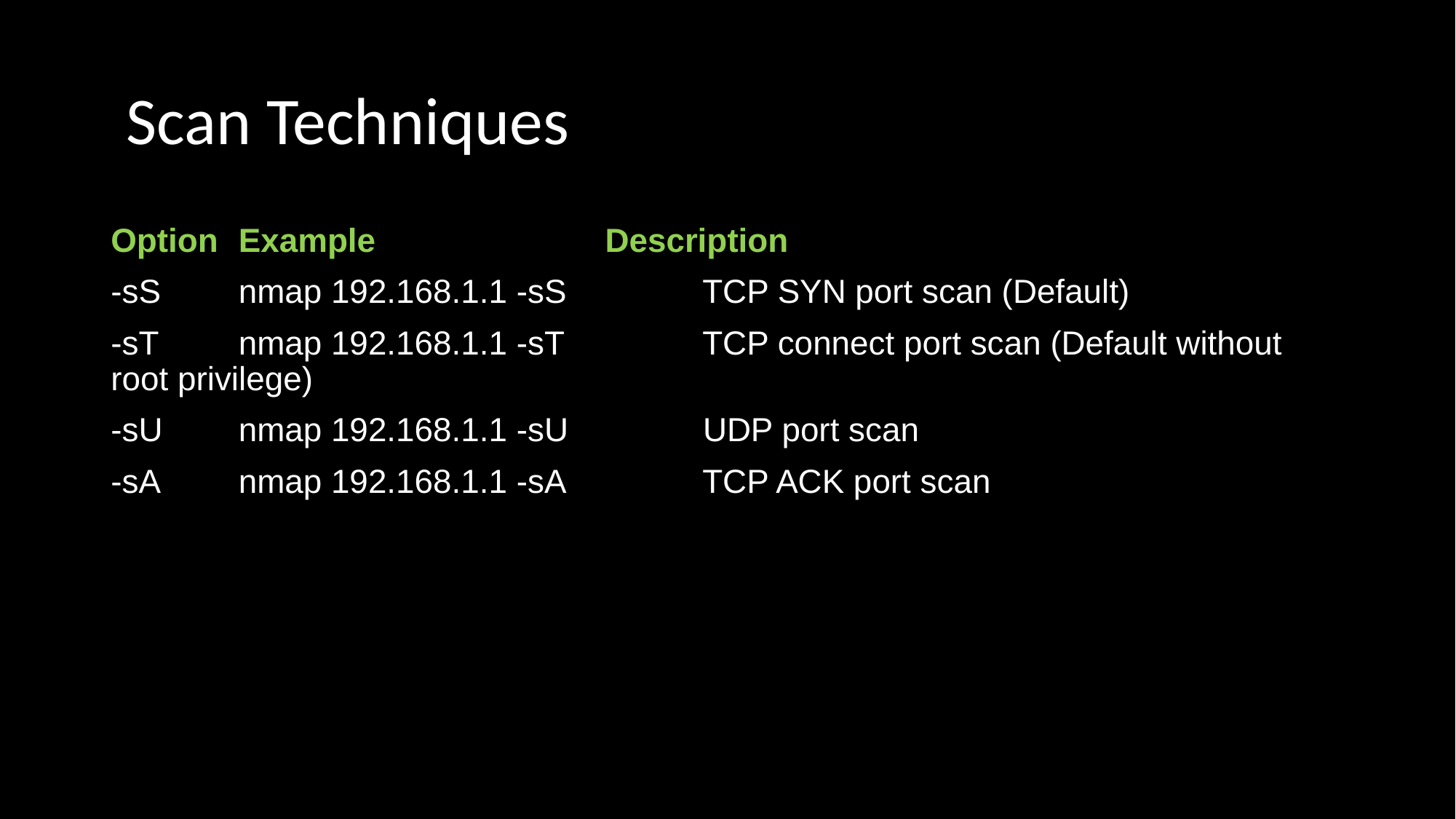

# Scan Techniques
Option	  Example	                  Description
-sS	  nmap 192.168.1.1 -sS	     TCP SYN port scan (Default)
-sT	  nmap 192.168.1.1 -sT	     TCP connect port scan (Default without root privilege)
-sU	  nmap 192.168.1.1 -sU	     UDP port scan
-sA	  nmap 192.168.1.1 -sA	     TCP ACK port scan